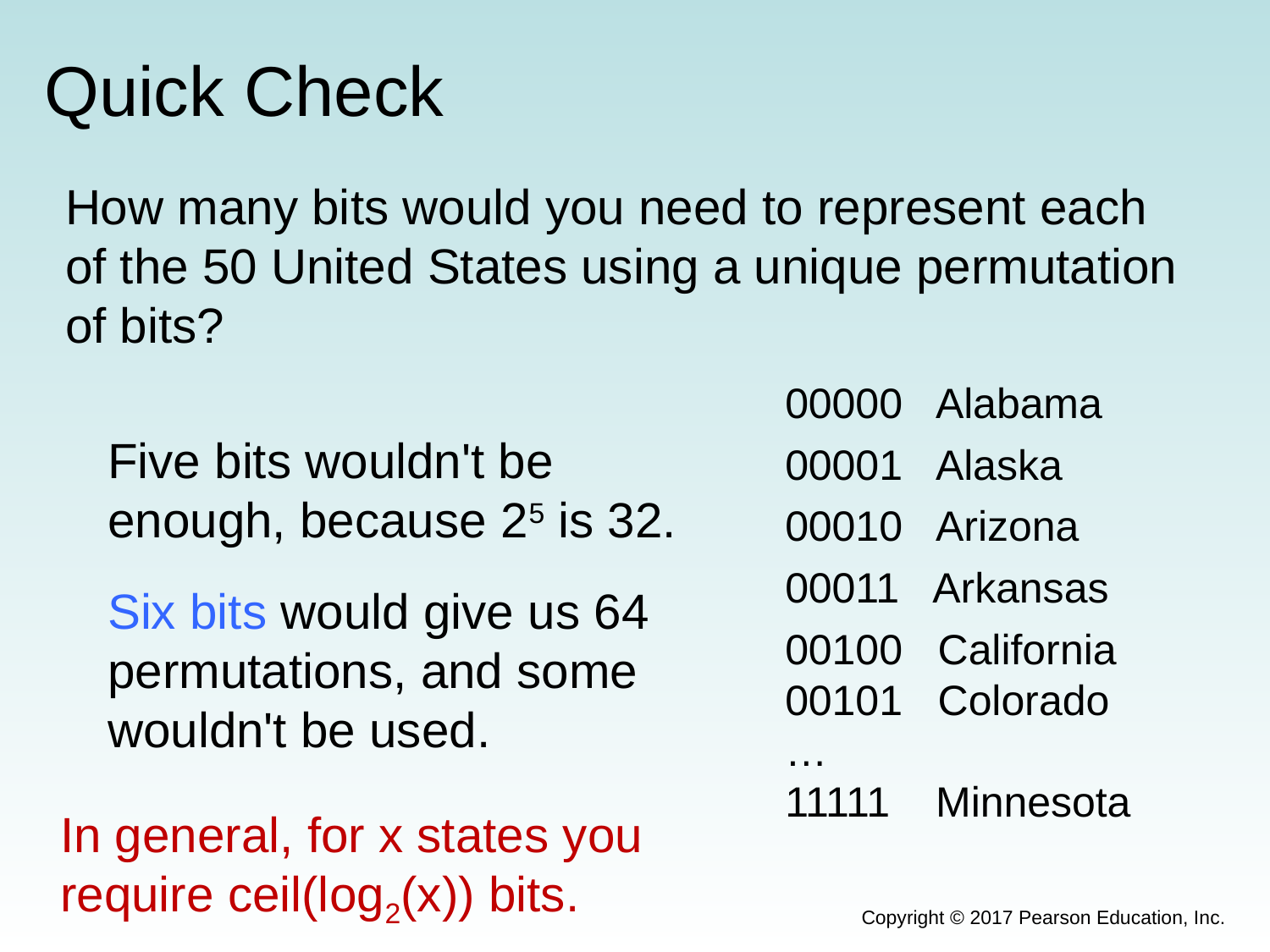

# Quick Check
How many bits would you need to represent each of the 50 United States using a unique permutation of bits?

00000   Alabama
00001   Alaska
00010   Arizona
00011   Arkansas
00100   California
00101   Colorado
…
11111	  Minnesota
Five bits wouldn't be enough, because 25 is 32.
Six bits would give us 64 permutations, and some wouldn't be used.

In general, for x states you require ceil(log2(x)) bits.
Copyright © 2017 Pearson Education, Inc.